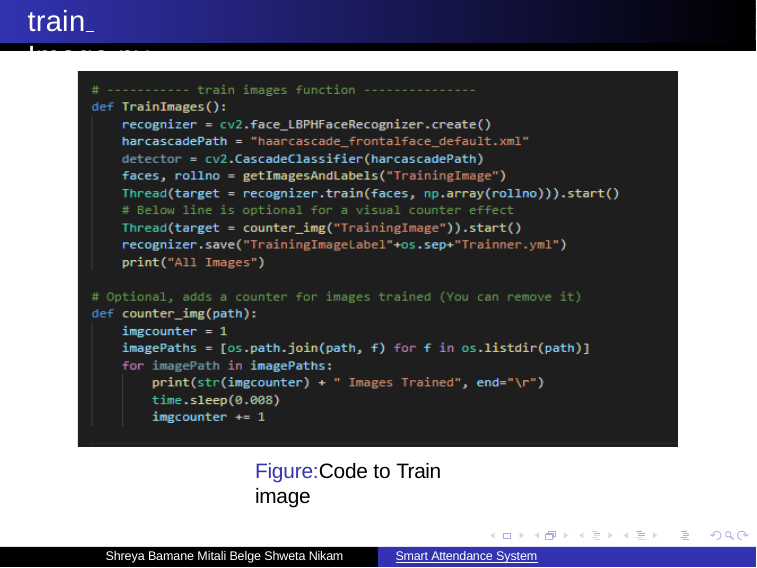

train Image.py

Figure:Code to Train image

Shreya Bamane Mitali Belge Shweta Nikam
Smart Attendance System